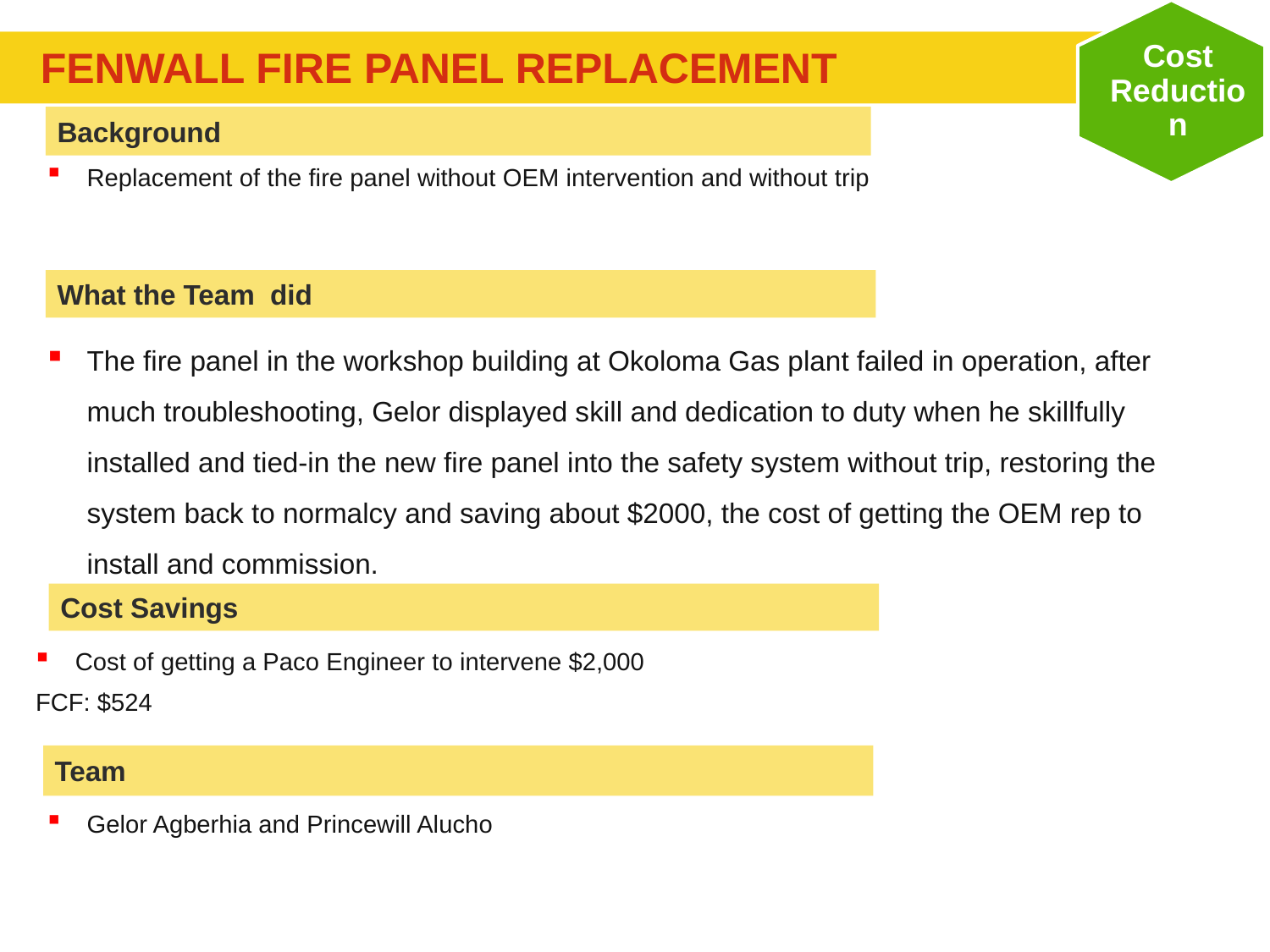

Cost Reduction
# FENWALL FIRE PANEL REPLACEMENT
Background
Replacement of the fire panel without OEM intervention and without trip

What the Team  did
The fire panel in the workshop building at Okoloma Gas plant failed in operation, after much troubleshooting, Gelor displayed skill and dedication to duty when he skillfully installed and tied-in the new fire panel into the safety system without trip, restoring the system back to normalcy and saving about $2000, the cost of getting the OEM rep to install and commission.
Cost Savings
Cost of getting a Paco Engineer to intervene $2,000
FCF: $524
Team

Gelor Agberhia and Princewill Alucho